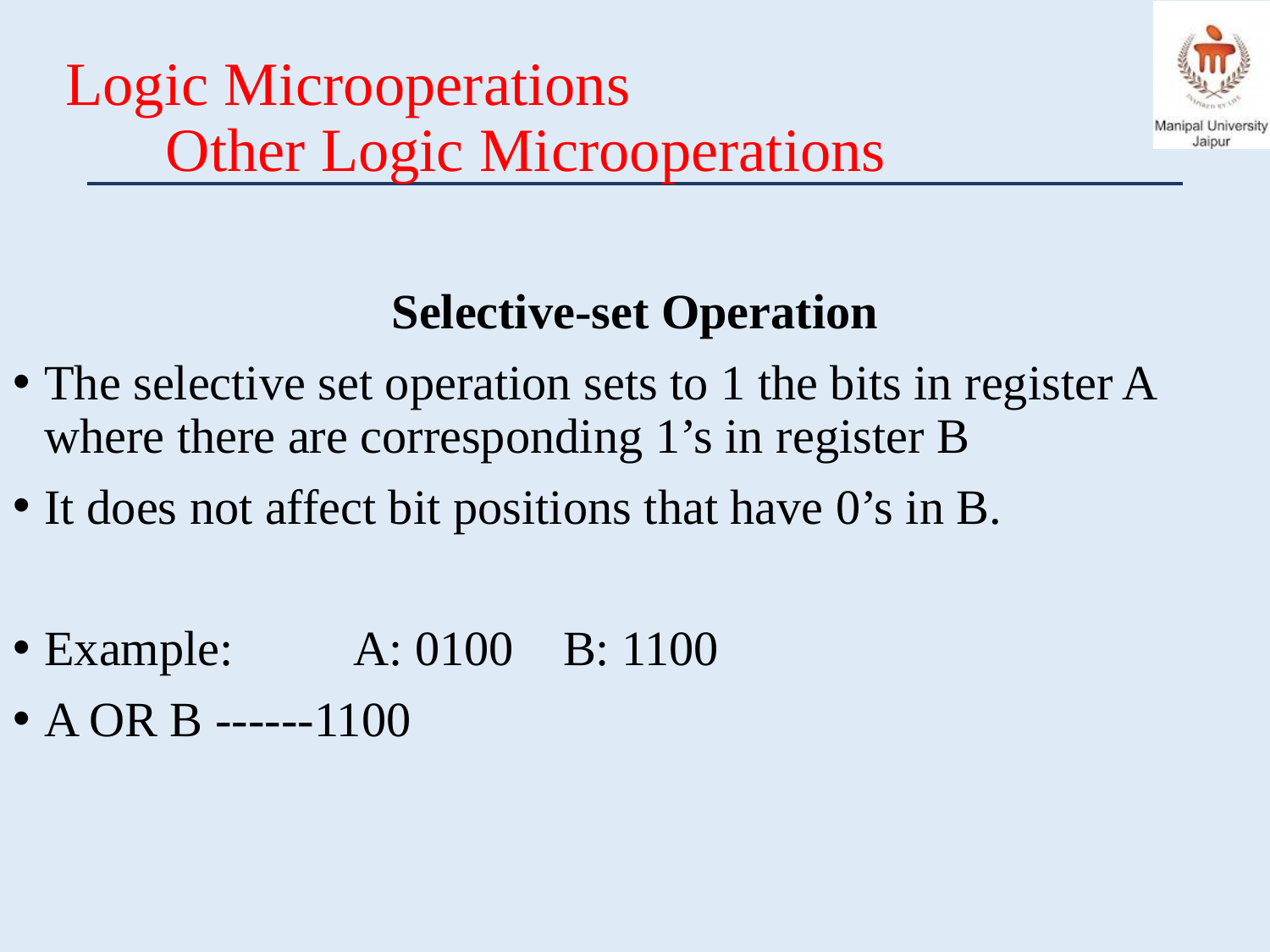

# Logic Microoperations Other Logic Microoperations
Selective-set Operation
The selective set operation sets to 1 the bits in register A where there are corresponding 1’s in register B
It does not affect bit positions that have 0’s in B.

Example:          A: 0100    B: 1100
A OR B ------1100